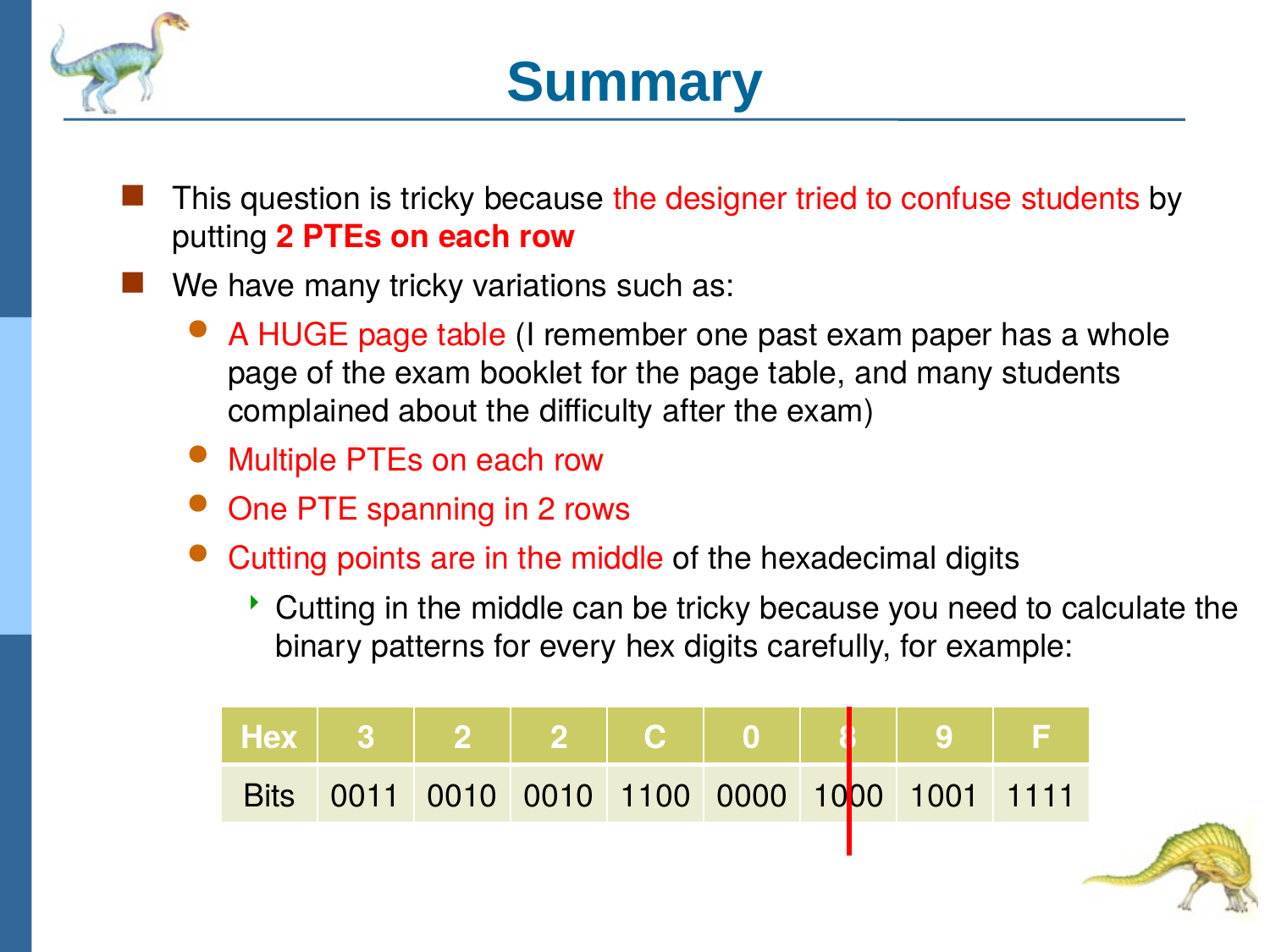

# Summary
This question is tricky because the designer tried to confuse students by putting 2 PTEs on each row
We have many tricky variations such as:
A HUGE page table (I remember one past exam paper has a whole page of the exam booklet for the page table, and many students complained about the difficulty after the exam)
Multiple PTEs on each row
One PTE spanning in 2 rows
Cutting points are in the middle of the hexadecimal digits
Cutting in the middle can be tricky because you need to calculate the binary patterns for every hex digits carefully, for example:
| Hex | 3 | 2 | 2 | C | 0 | 8 | 9 | F |
| --- | --- | --- | --- | --- | --- | --- | --- | --- |
| Bits | 0011 | 0010 | 0010 | 1100 | 0000 | 1000 | 1001 | 1111 |